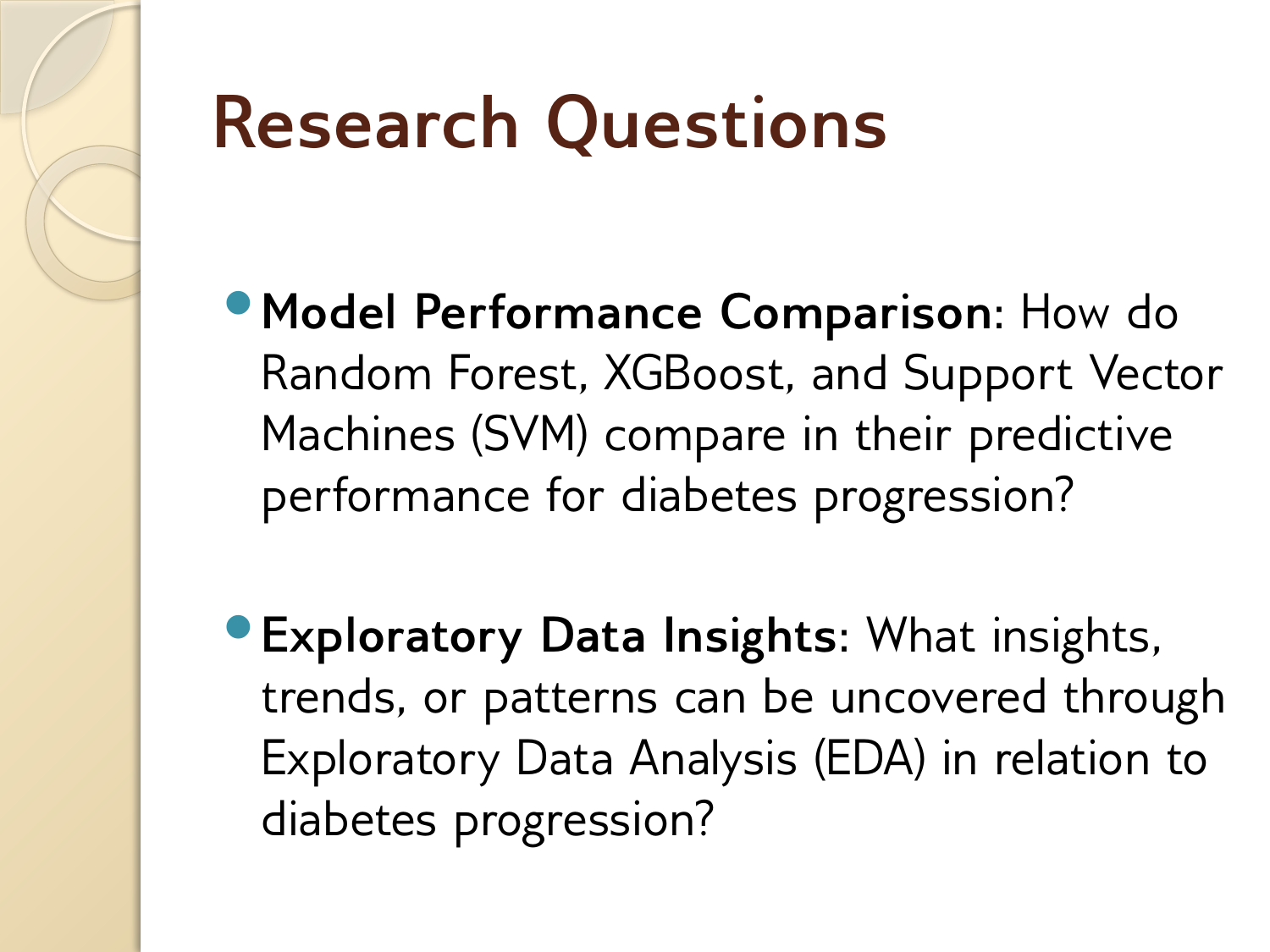

# Research Questions

Model Performance Comparison: How do Random Forest, XGBoost, and Support Vector Machines (SVM) compare in their predictive performance for diabetes progression?

Exploratory Data Insights: What insights, trends, or patterns can be uncovered through Exploratory Data Analysis (EDA) in relation to diabetes progression?